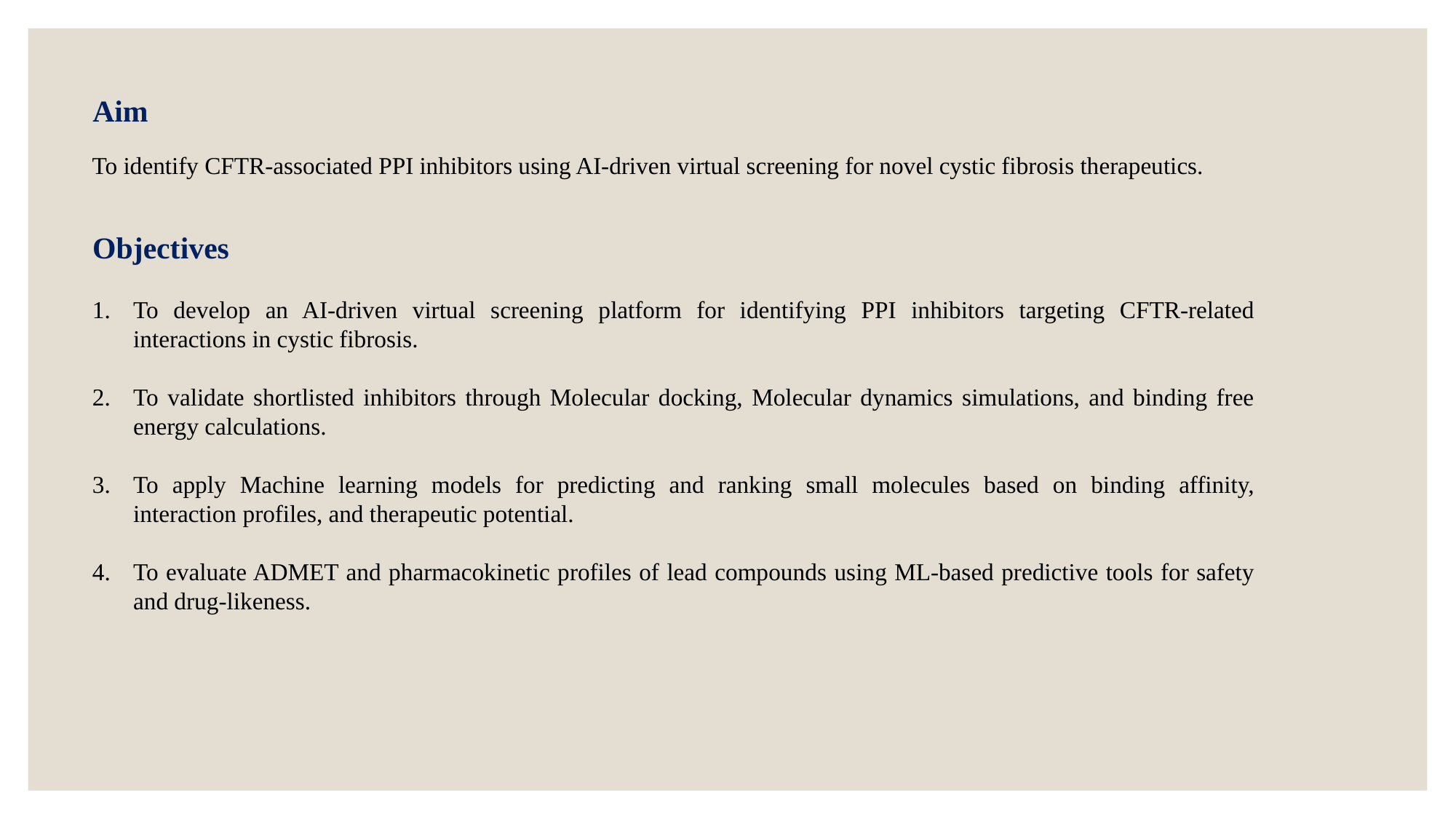

Aim
To identify CFTR-associated PPI inhibitors using AI-driven virtual screening for novel cystic fibrosis therapeutics.
# Objectives
To develop an AI-driven virtual screening platform for identifying PPI inhibitors targeting CFTR-related interactions in cystic fibrosis.

To validate shortlisted inhibitors through Molecular docking, Molecular dynamics simulations, and binding free energy calculations.

To apply Machine learning models for predicting and ranking small molecules based on binding affinity, interaction profiles, and therapeutic potential.

To evaluate ADMET and pharmacokinetic profiles of lead compounds using ML-based predictive tools for safety and drug-likeness.